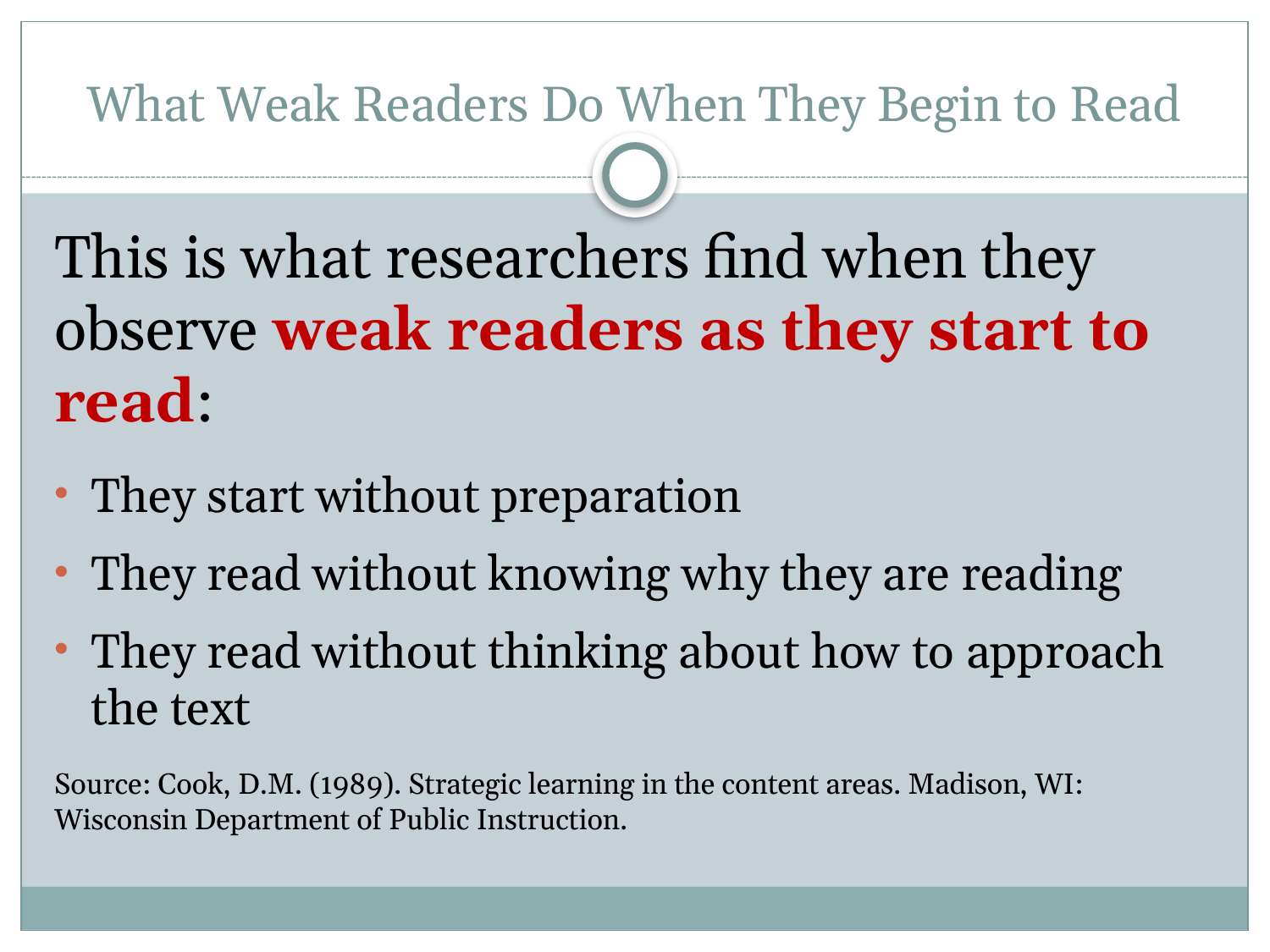

# What Weak Readers Do When They Begin to Read
This is what researchers find when they  observe weak readers as they start to read:
They start without preparation
They read without knowing why they are reading
They read without thinking about how to approach the text
Source: Cook, D.M. (1989). Strategic learning in the content areas. Madison, WI: Wisconsin Department of Public Instruction.